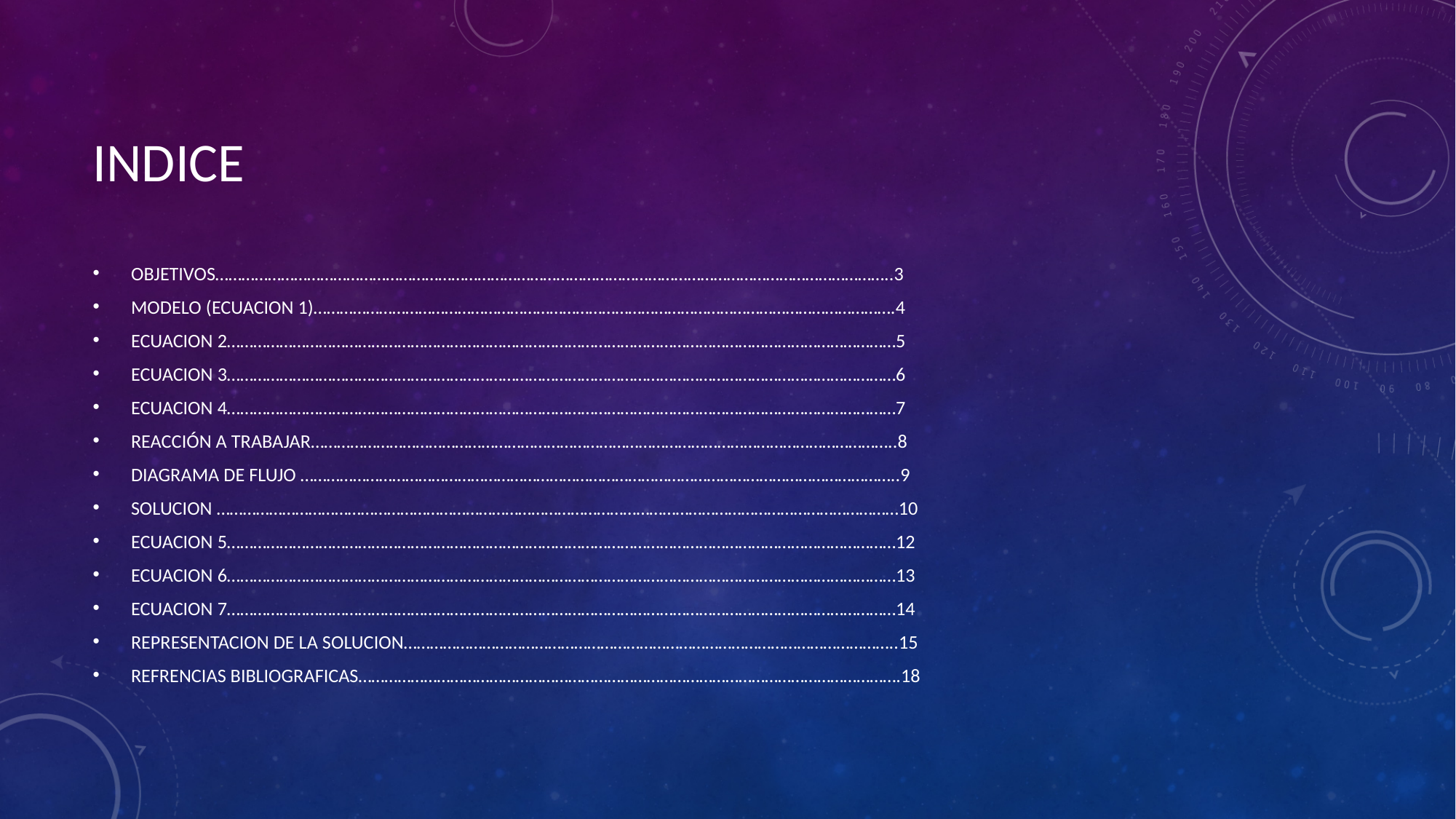

# INDICE
OBJETIVOS………………………………………………………………………………………………………………………………………..3
MODELO (ECUACION 1)…………………………………………………………………………………………………………………….4
ECUACION 2………………………………………………………………………………………………………………………………………5
ECUACION 3………………………………………………………………………………………………………………………………………6
ECUACION 4………………………………………………………………………………………………………………………………………7
REACCIÓN A TRABAJAR……………………………………………………………………………………………………………………..8
DIAGRAMA DE FLUJO ………………………………………………………………………………………………………………………..9
SOLUCION …………………………………………………………………………………………………………………………………………10
ECUACION 5………………………………………………………………………………………………………………………………………12
ECUACION 6………………………………………………………………………………………………………………………………………13
ECUACION 7………………………………………………………………………………………………………………………………………14
REPRESENTACION DE LA SOLUCION…………………………………………………………………………………………………..15
REFRENCIAS BIBLIOGRAFICAS…………………………………………………………………………………………………………….18